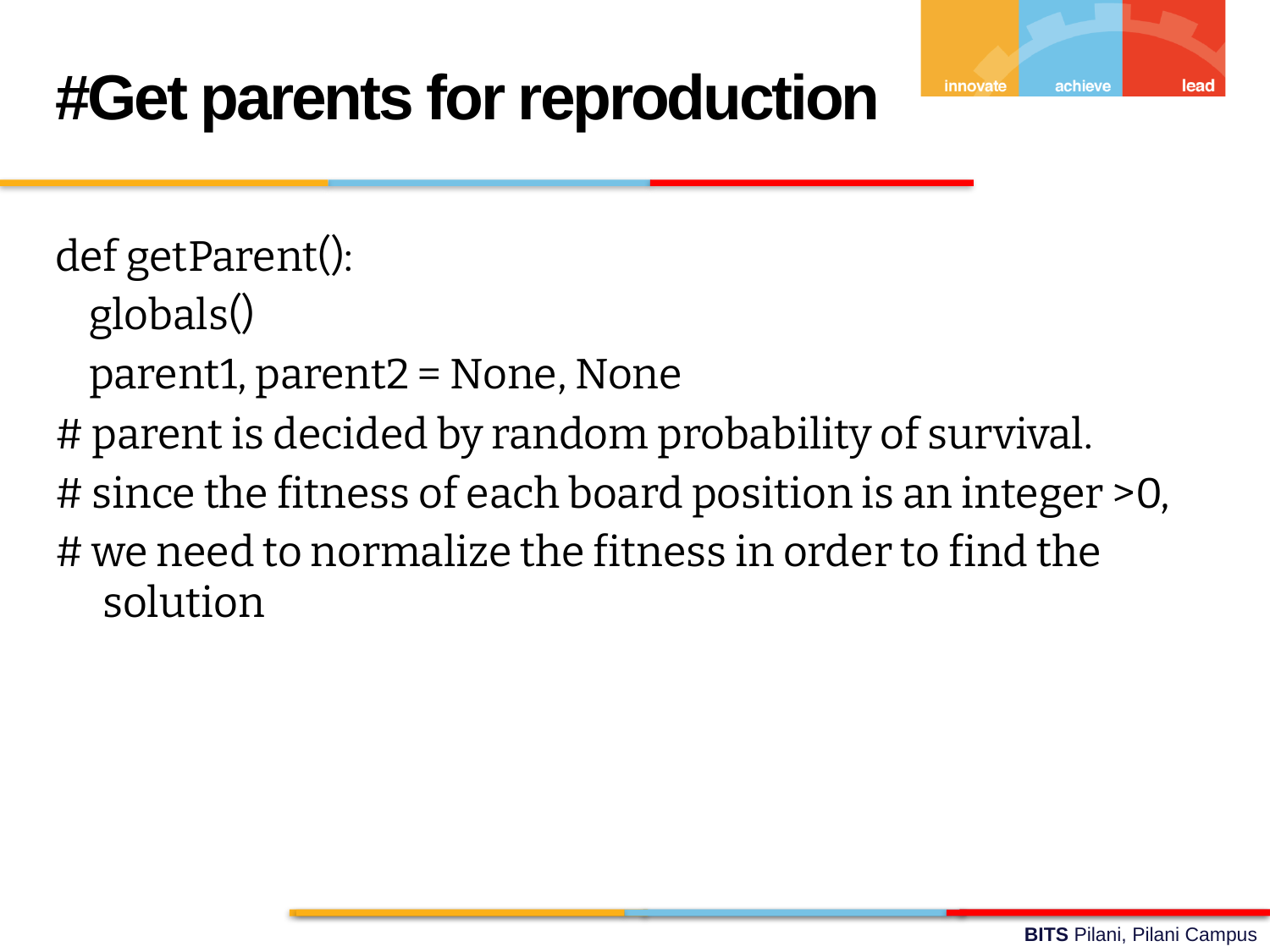

#Get parents for reproduction
def getParent():
    globals()
    parent1, parent2 = None, None
# parent is decided by random probability of survival.
# since the fitness of each board position is an integer >0,
# we need to normalize the fitness in order to find the solution